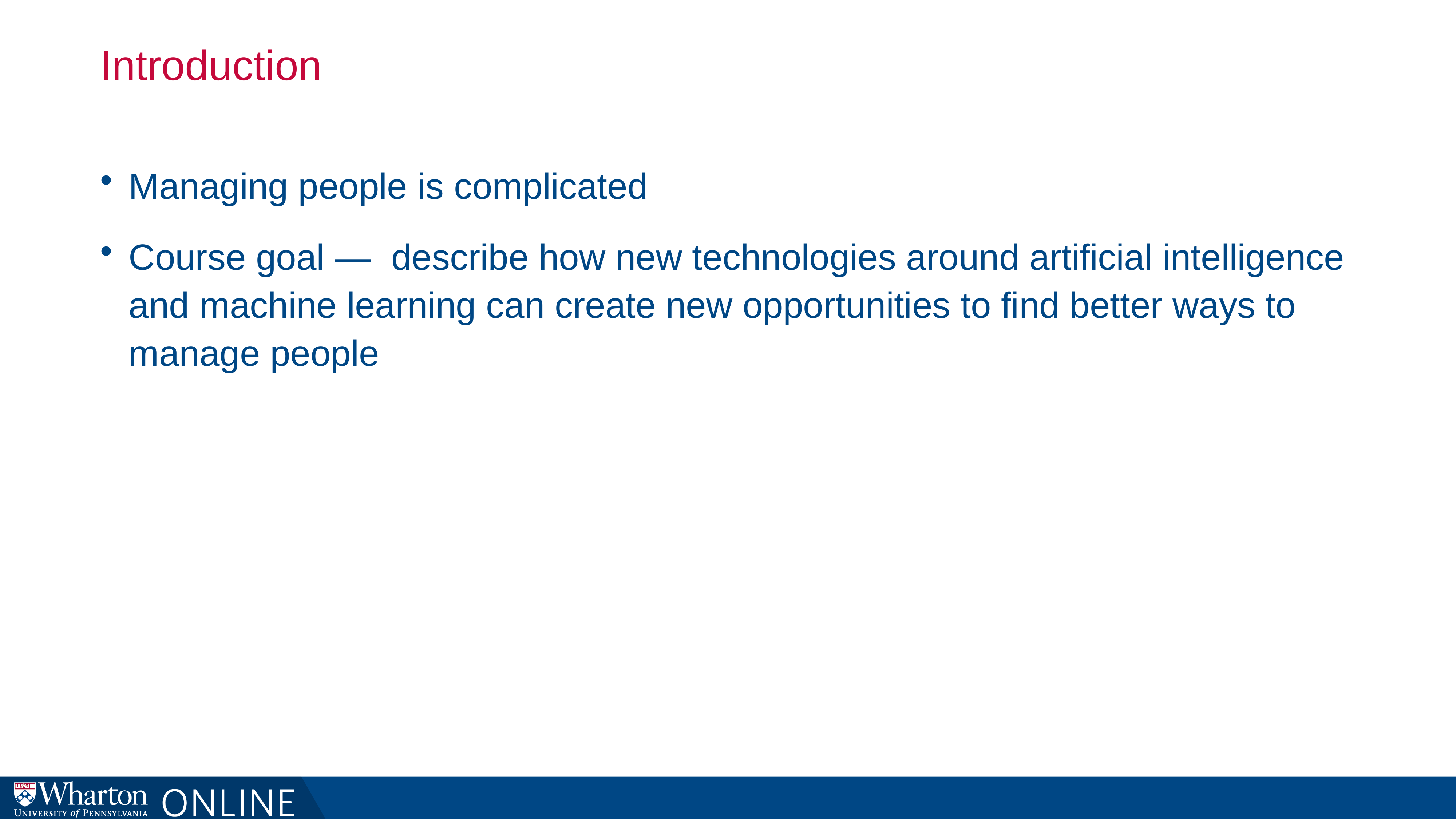

# Introduction
Managing people is complicated
Course goal —  describe how new technologies around artificial intelligence and machine learning can create new opportunities to find better ways to manage people